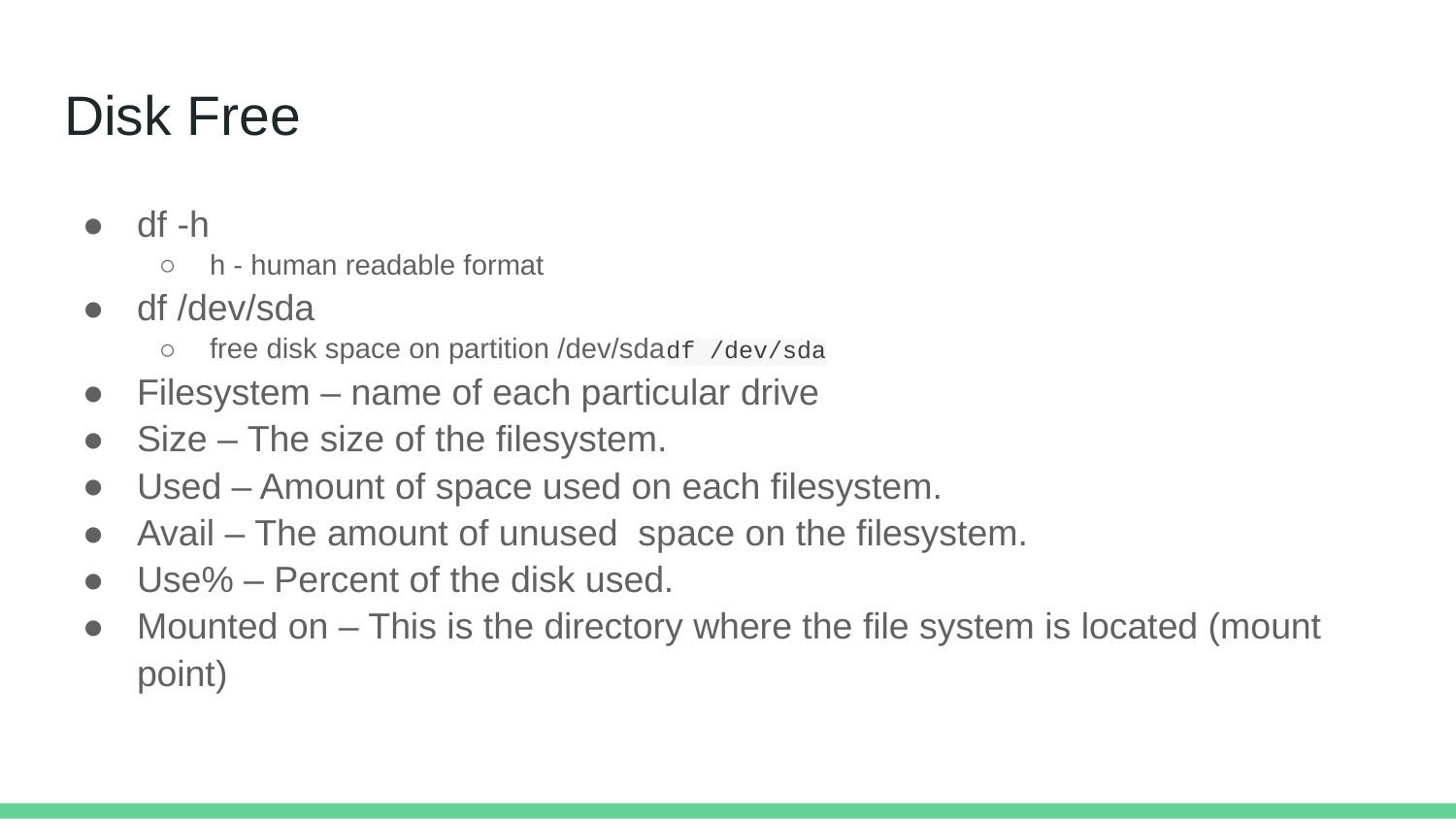

# Disk Free
df -h
h - human readable format
df /dev/sda
free disk space on partition /dev/sdadf /dev/sda
Filesystem – name of each particular drive
Size – The size of the filesystem.
Used – Amount of space used on each filesystem.
Avail – The amount of unused  space on the filesystem.
Use% – Percent of the disk used.
Mounted on – This is the directory where the file system is located (mount point)